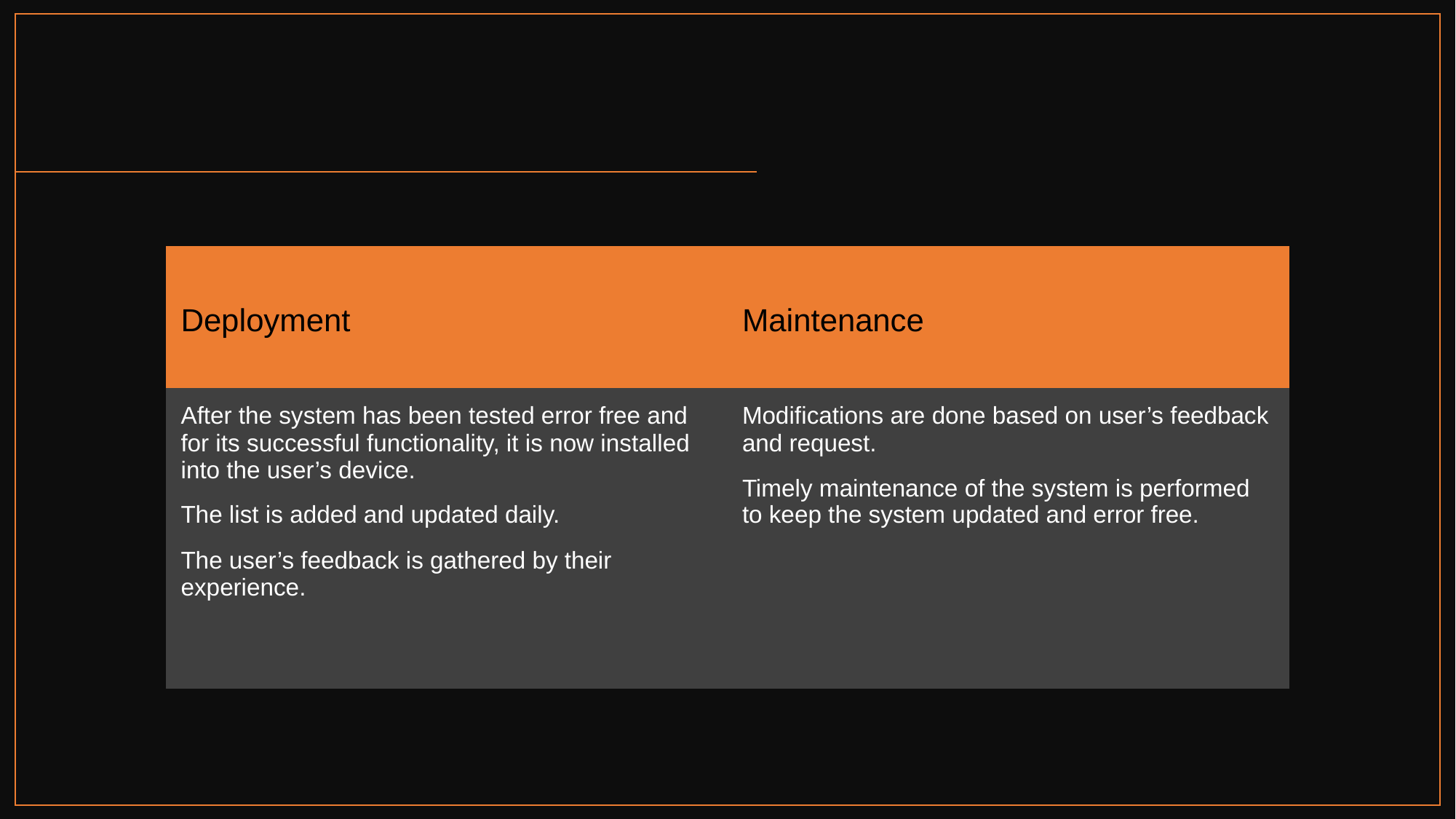

| Deployment | Maintenance |
| --- | --- |
| After the system has been tested error free and for its successful functionality, it is now installed into the user’s device. The list is added and updated daily. The user’s feedback is gathered by their experience. | Modifications are done based on user’s feedback and request. Timely maintenance of the system is performed to keep the system updated and error free. |